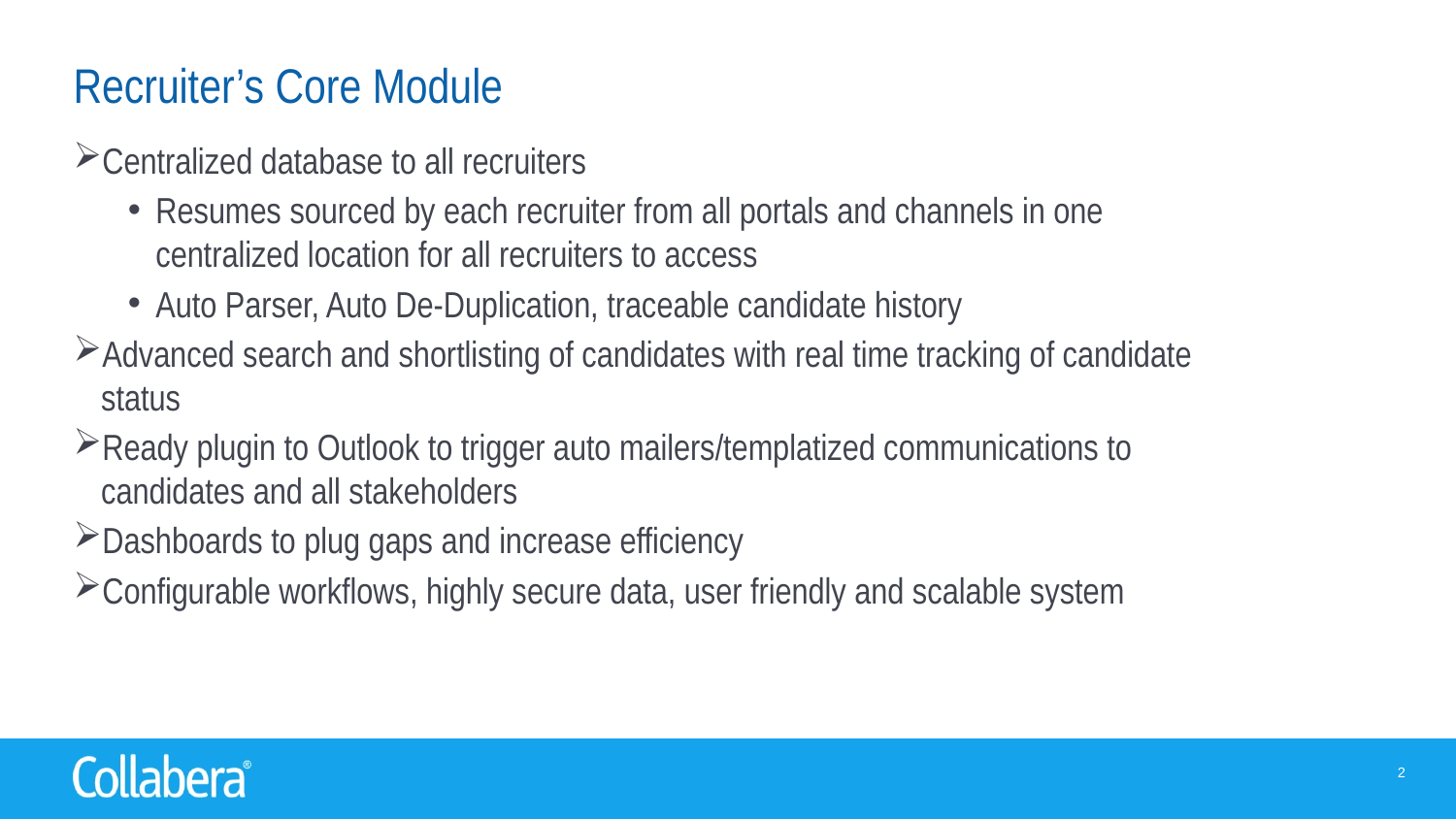

# Recruiter’s Core Module
Centralized database to all recruiters
Resumes sourced by each recruiter from all portals and channels in one centralized location for all recruiters to access
Auto Parser, Auto De-Duplication, traceable candidate history
Advanced search and shortlisting of candidates with real time tracking of candidate status
Ready plugin to Outlook to trigger auto mailers/templatized communications to candidates and all stakeholders
Dashboards to plug gaps and increase efficiency
Configurable workflows, highly secure data, user friendly and scalable system

2